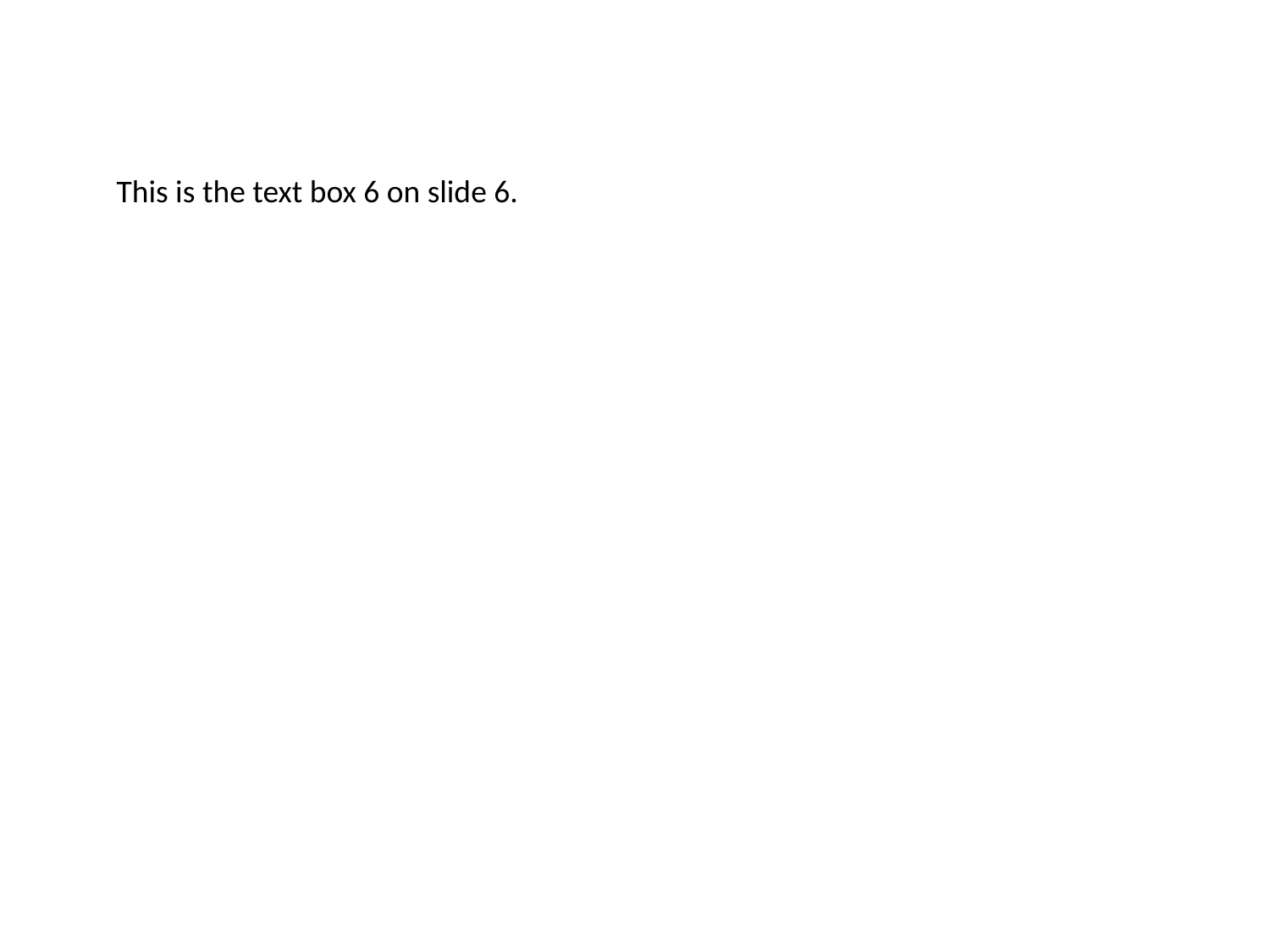

#

This is the text box 6 on slide 6.